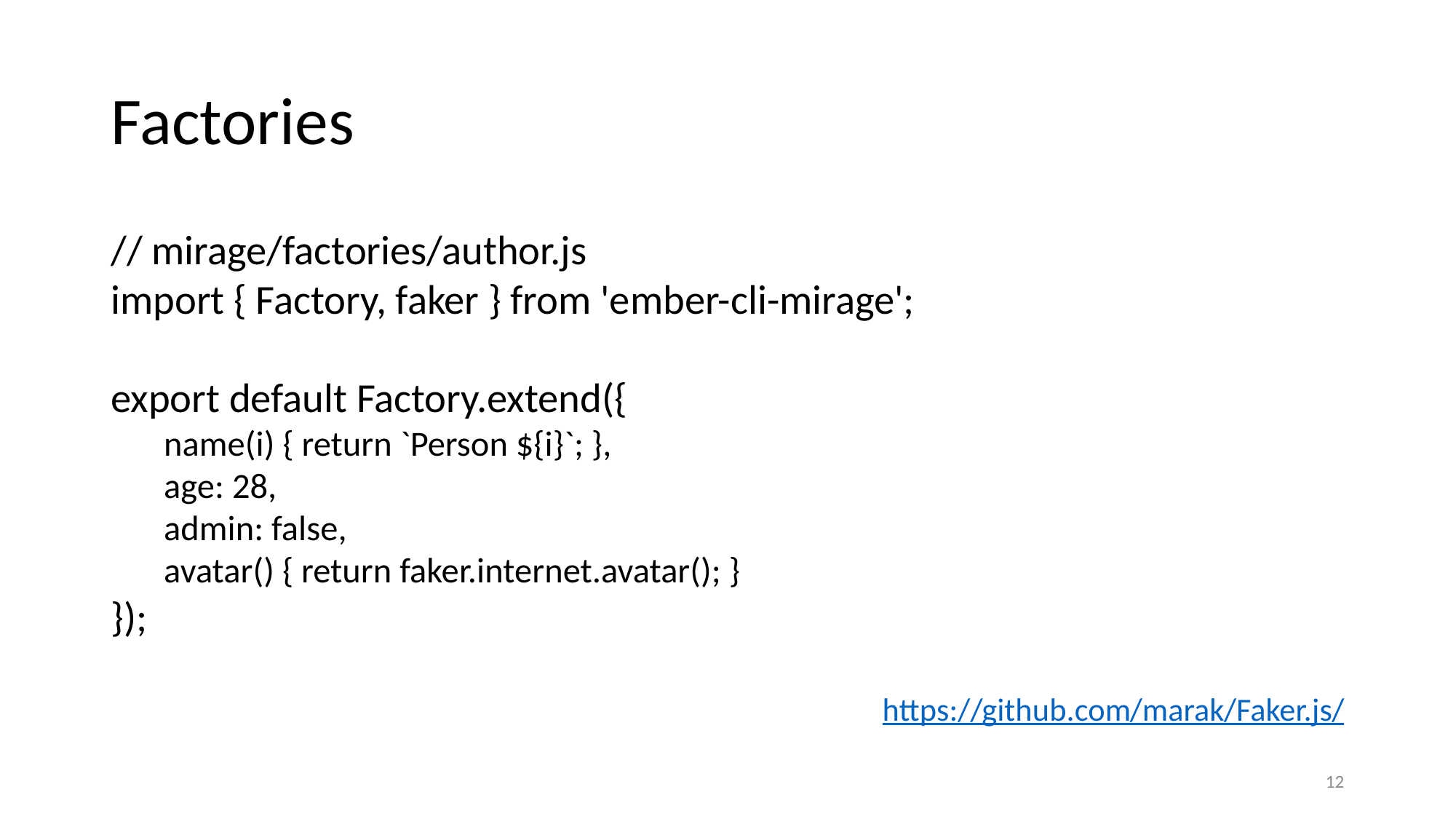

# Factories
// mirage/factories/author.js
import { Factory, faker } from 'ember-cli-mirage';

export default Factory.extend({
name(i) { return `Person ${i}`; },
age: 28,
admin: false,
avatar() { return faker.internet.avatar(); }
});

https://github.com/marak/Faker.js/
12